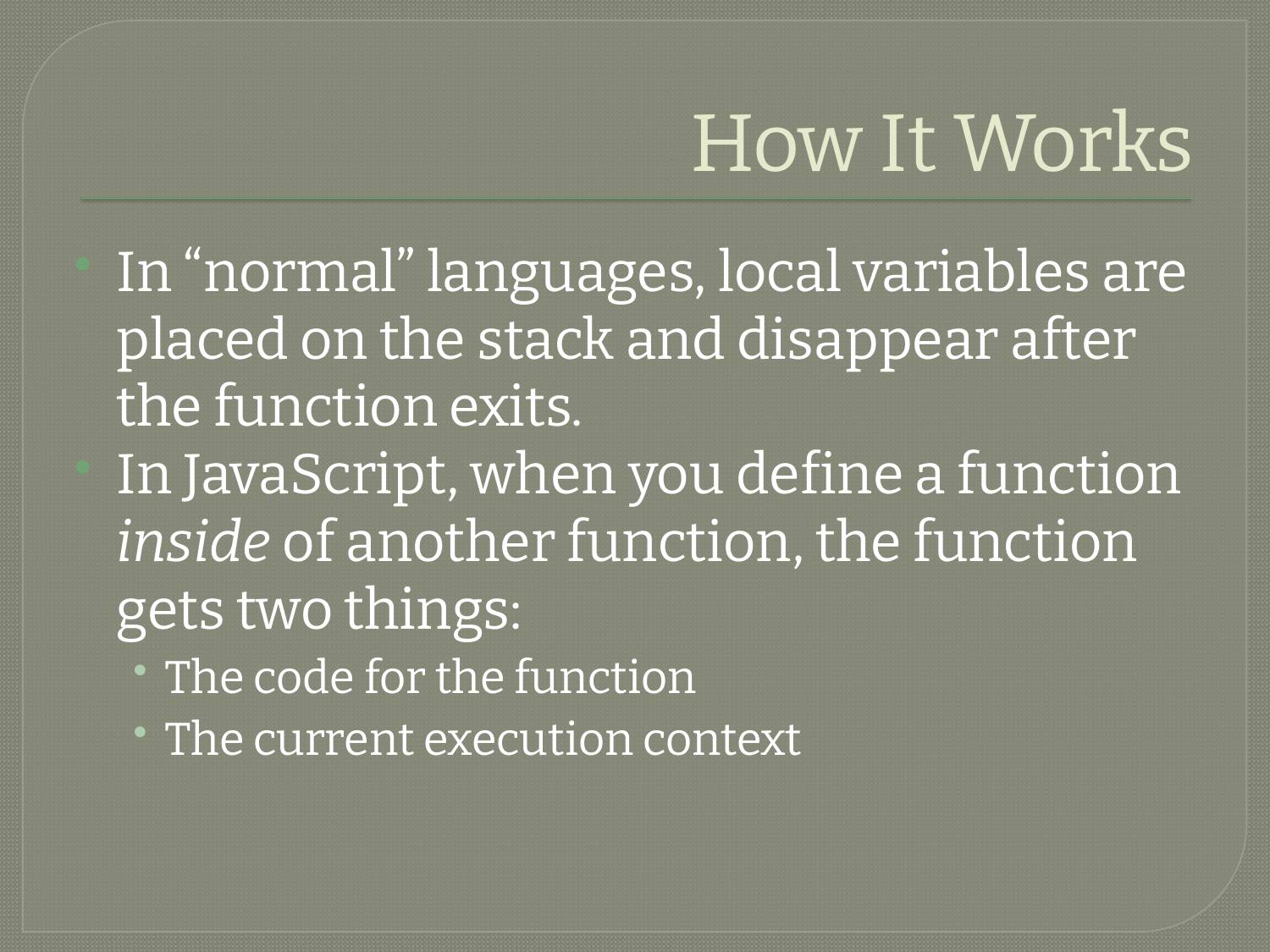

# How It Works
In “normal” languages, local variables are placed on the stack and disappear after the function exits.
In JavaScript, when you define a function inside of another function, the function gets two things:
The code for the function
The current execution context